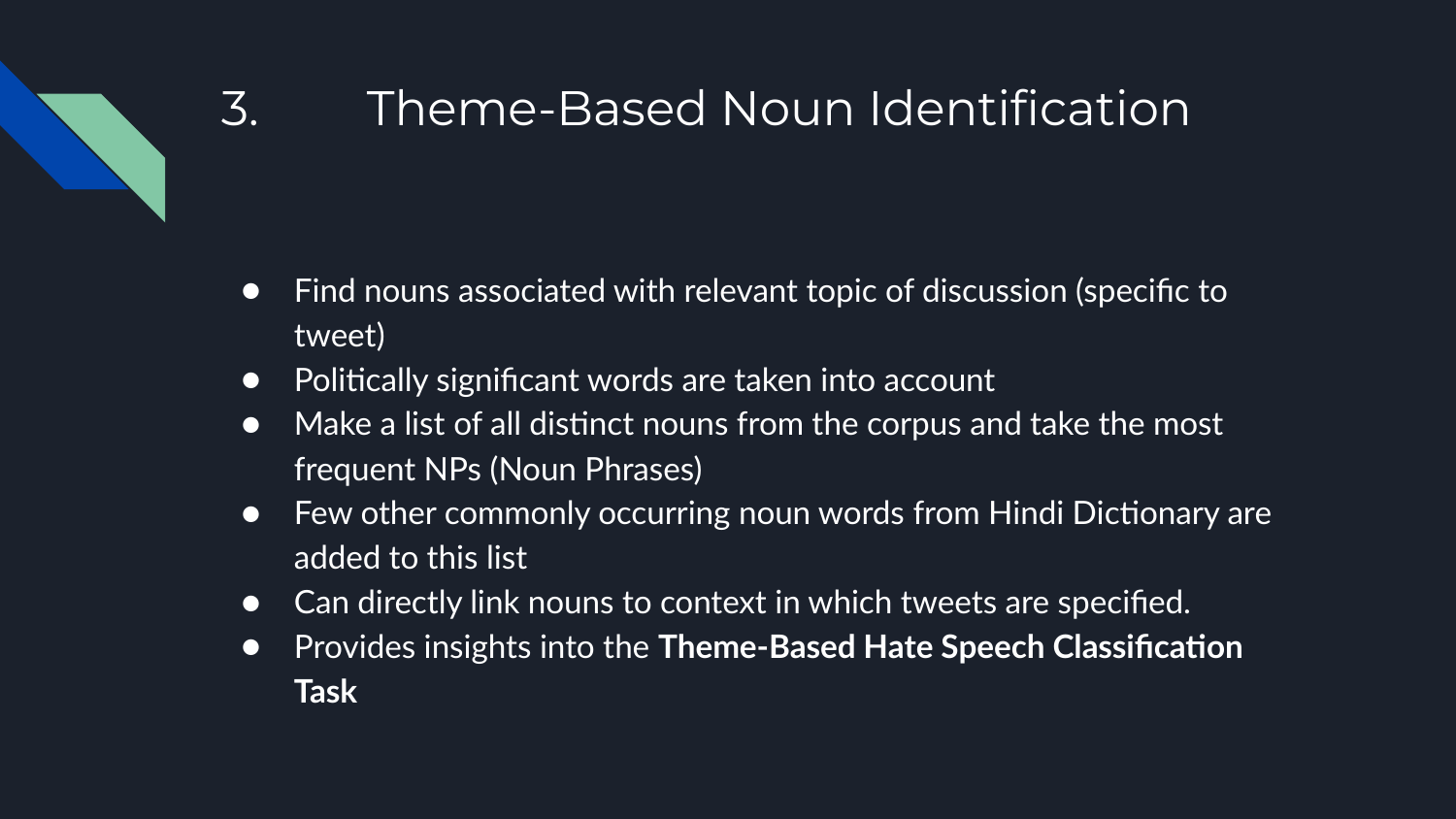

# 3. 	Theme-Based Noun Identification

Find nouns associated with relevant topic of discussion (specific to tweet)
Politically significant words are taken into account
Make a list of all distinct nouns from the corpus and take the most frequent NPs (Noun Phrases)
Few other commonly occurring noun words from Hindi Dictionary are added to this list
Can directly link nouns to context in which tweets are specified.
Provides insights into the Theme-Based Hate Speech Classification Task